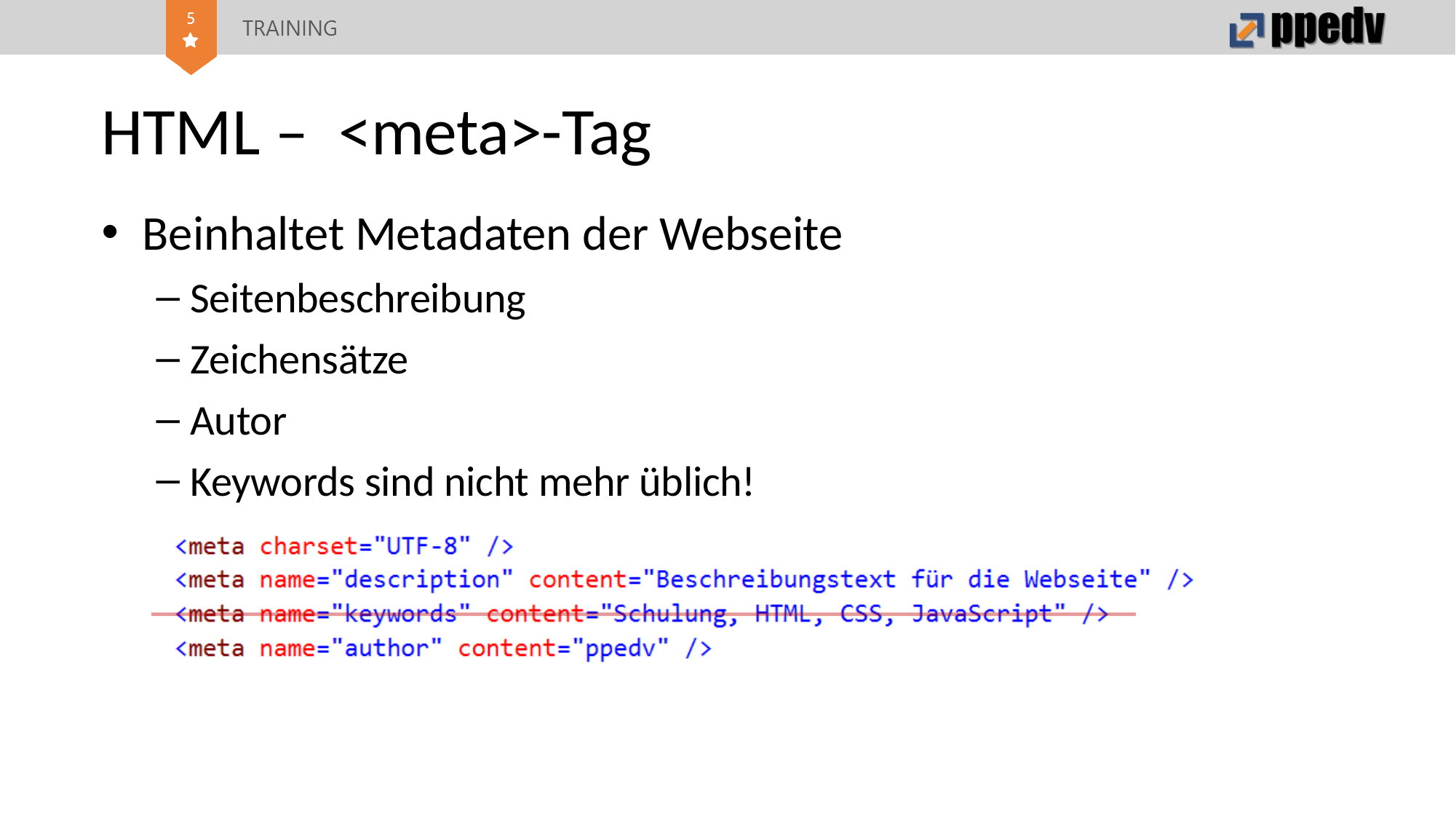

# HTML –  <meta>-Tag
Beinhaltet Metadaten der Webseite
Seitenbeschreibung
Zeichensätze
Autor
Keywords sind nicht mehr üblich!